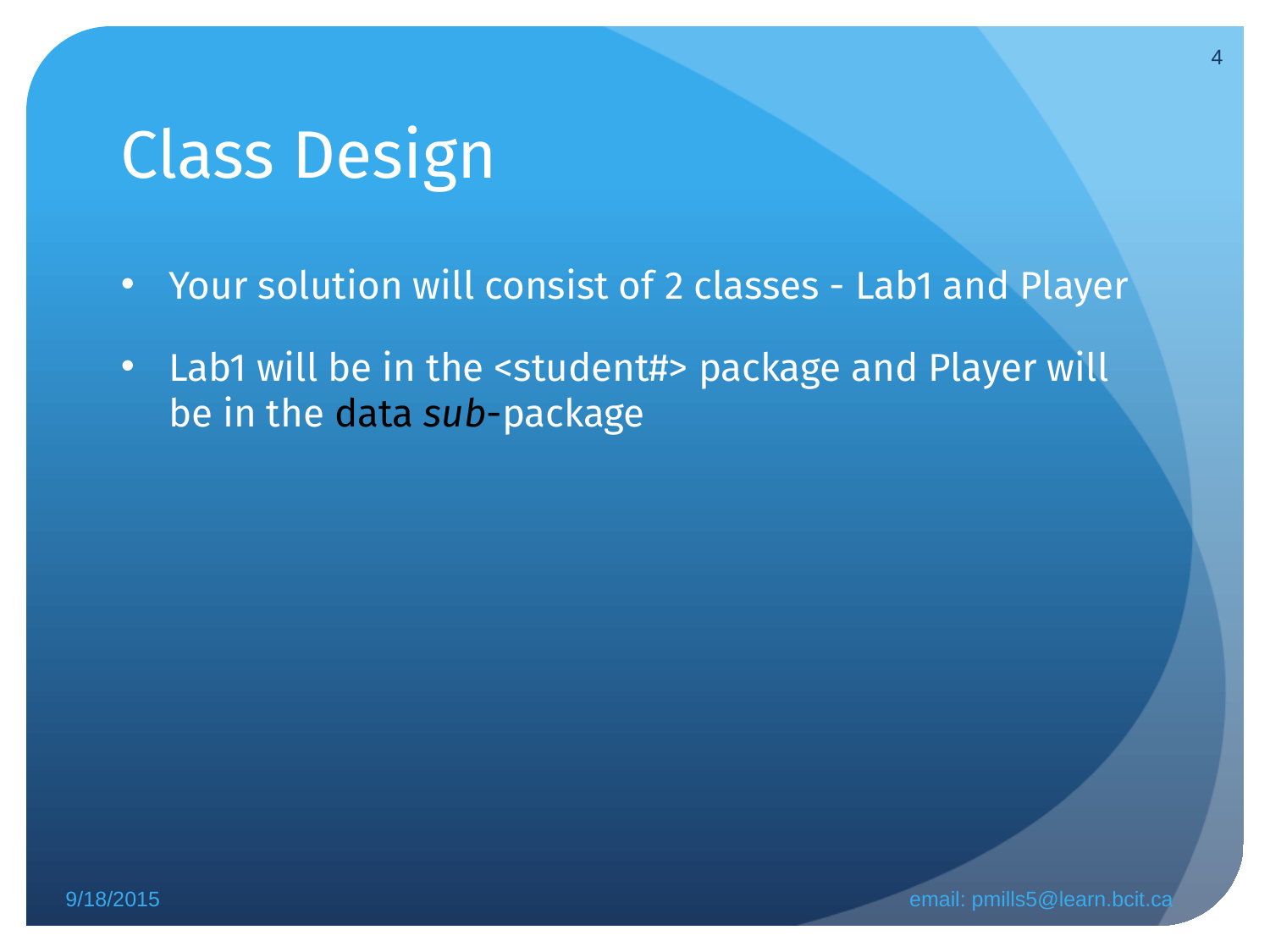

4
# Class Design
Your solution will consist of 2 classes - Lab1 and Player
Lab1 will be in the <student#> package and Player will be in the data sub-package
9/18/2015
email: pmills5@learn.bcit.ca